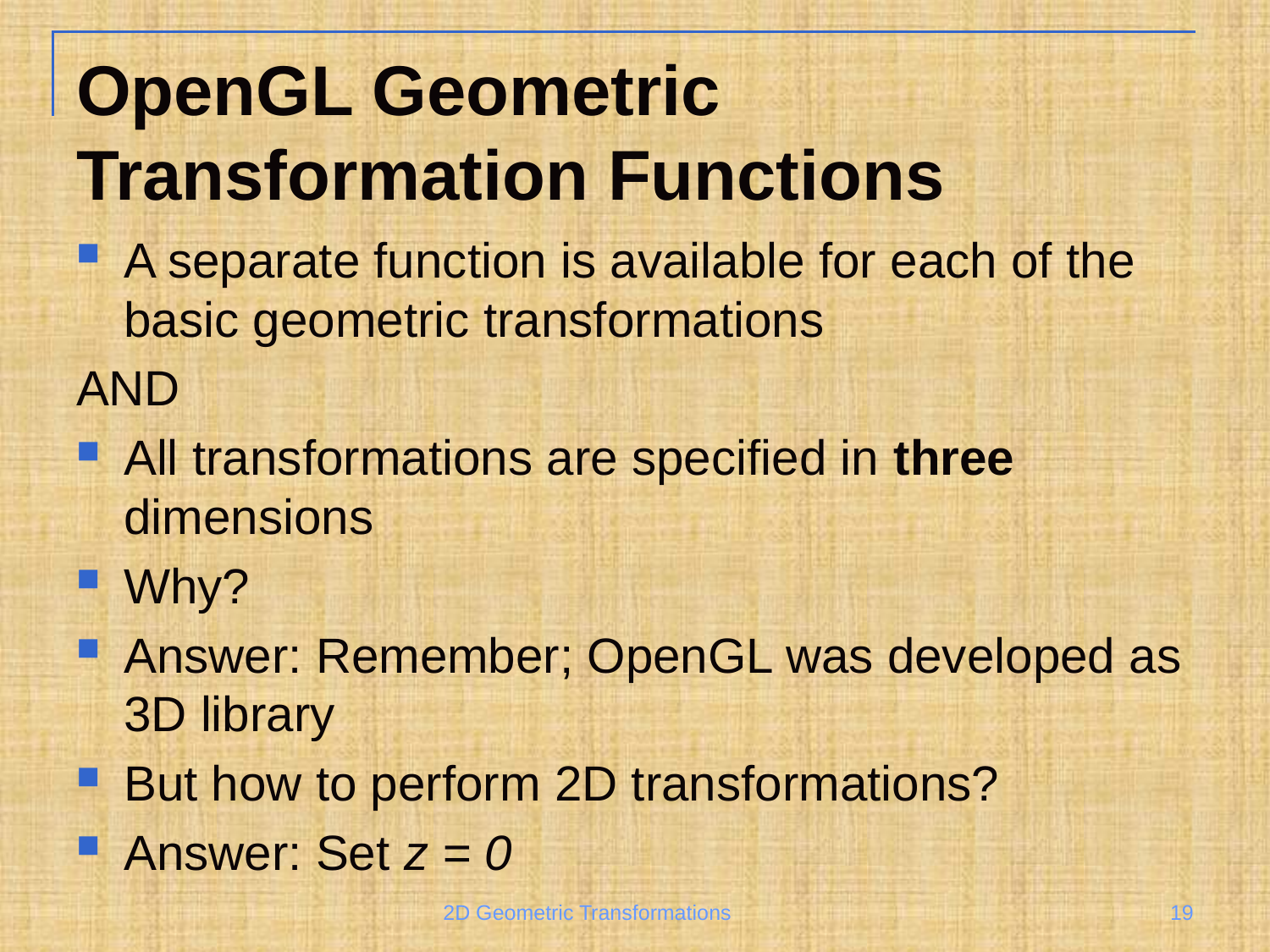

# OpenGL Geometric Transformation Functions
A separate function is available for each of the basic geometric transformations
AND
All transformations are specified in three dimensions
Why?
Answer: Remember; OpenGL was developed as 3D library
But how to perform 2D transformations?
Answer: Set z = 0
2D Geometric Transformations
19